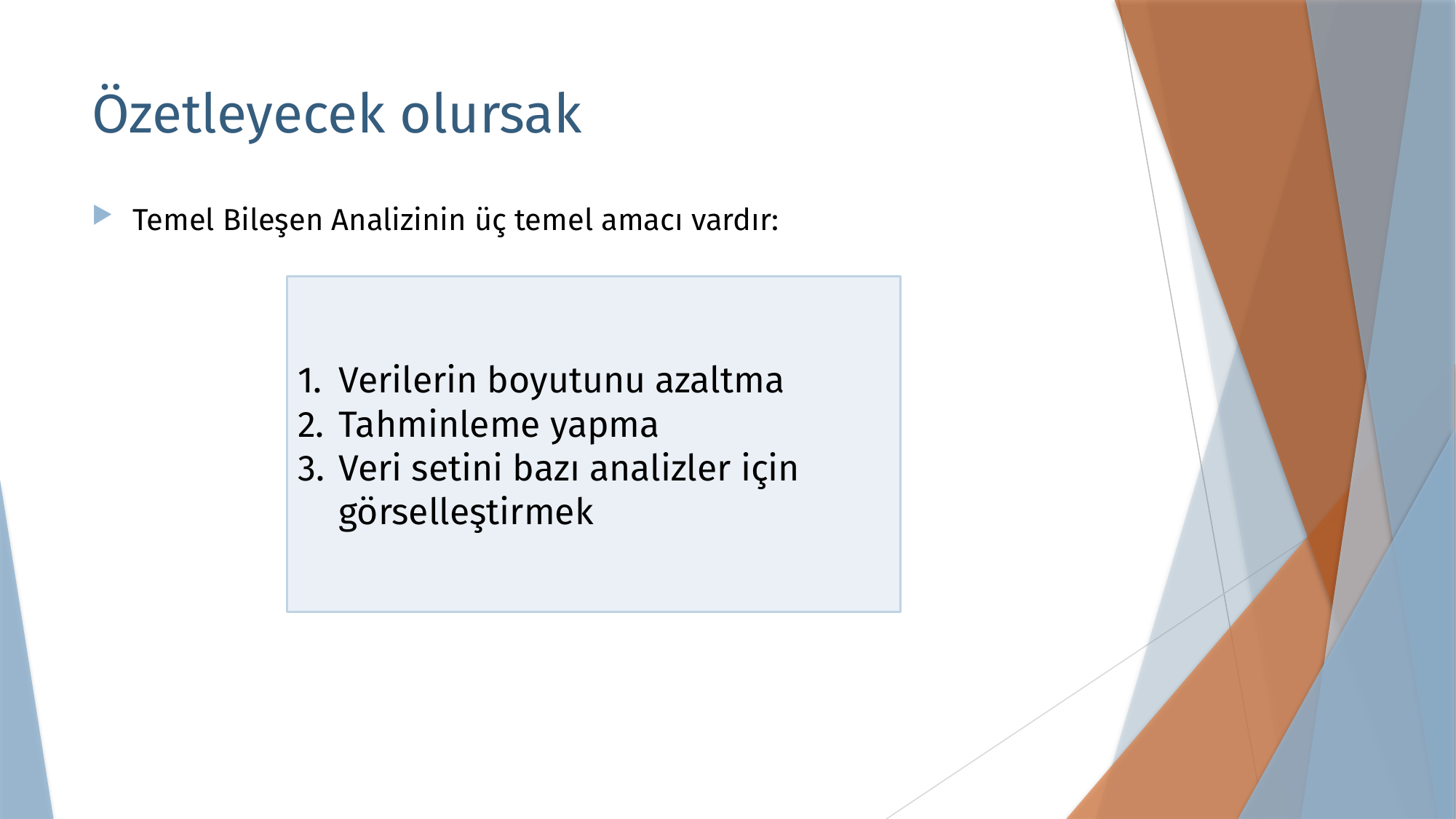

# Özetleyecek olursak
Temel Bileşen Analizinin üç temel amacı vardır:
Verilerin boyutunu azaltma
Tahminleme yapma
Veri setini bazı analizler için görselleştirmek